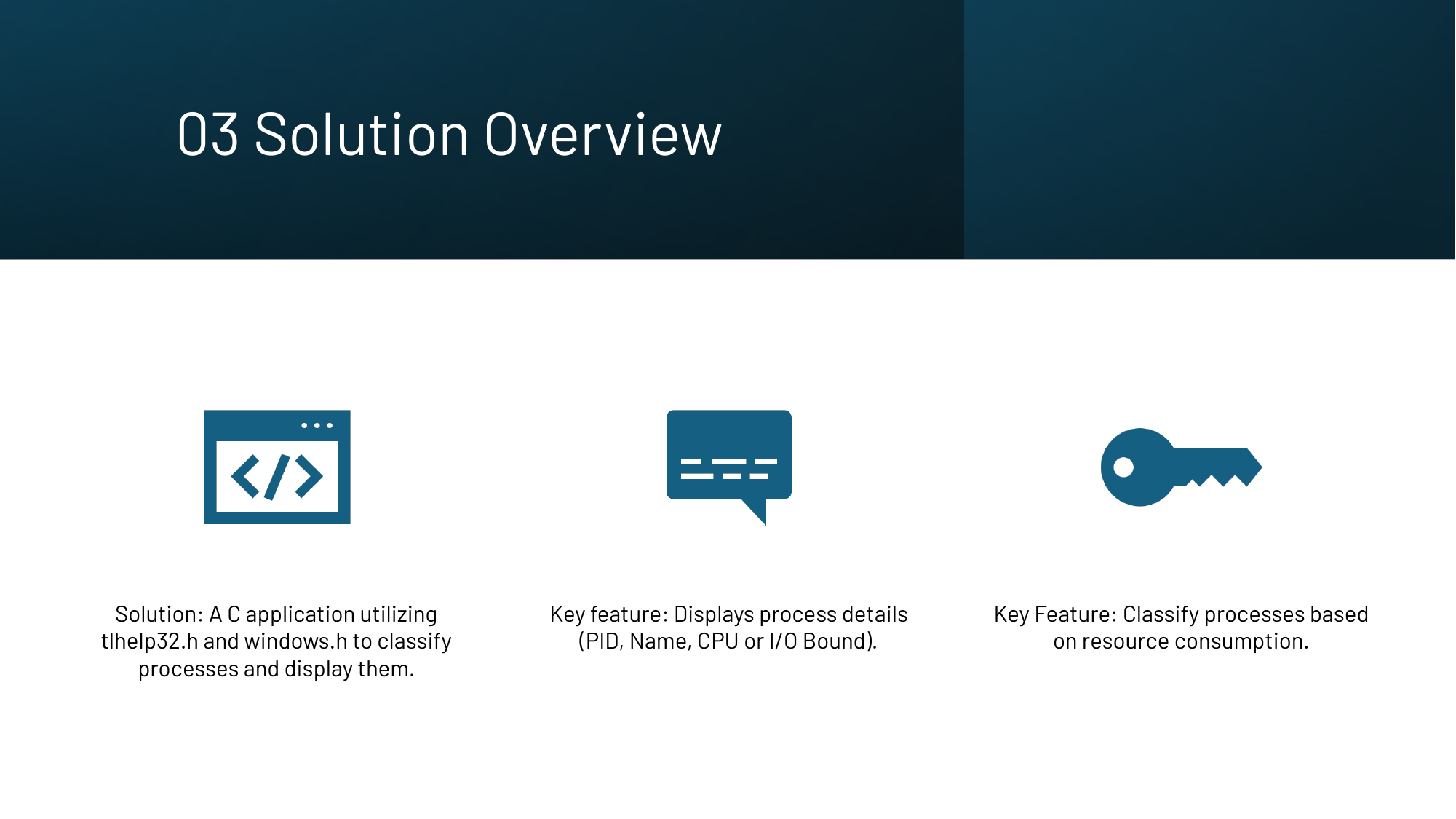

# 03 Solution Overview
Solution: A C application utilizing tlhelp32.h and windows.h to classify processes and display them.
Key feature: Displays process details (PID, Name, CPU or I/O Bound).
Key Feature: Classify processes based on resource consumption.